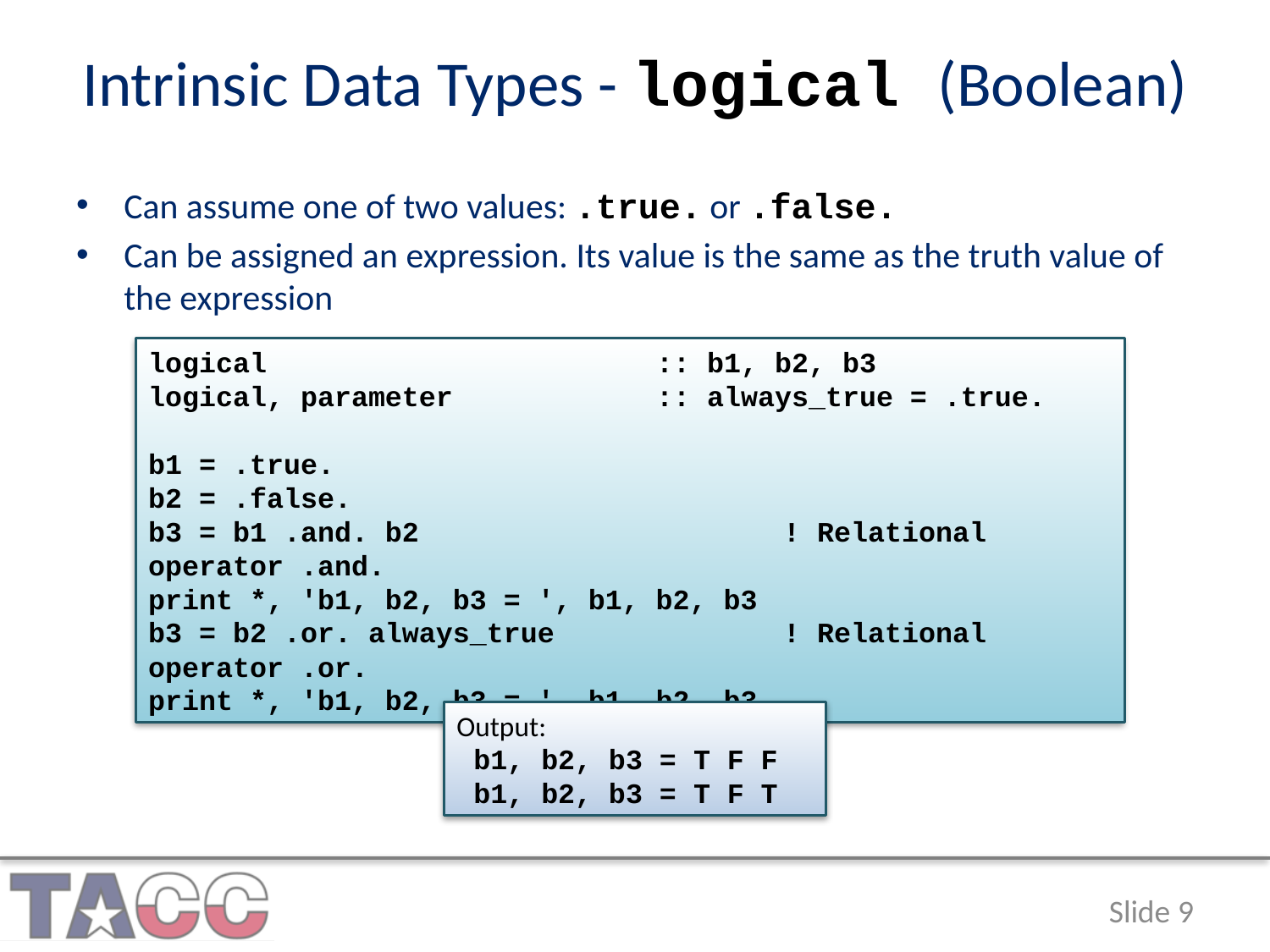

# Intrinsic Data Types - logical (Boolean)
Can assume one of two values: .true. or .false.
Can be assigned an expression. Its value is the same as the truth value of the expression
logical 			:: b1, b2, b3
logical, parameter 		:: always_true = .true.

b1 = .true.
b2 = .false.
b3 = b1 .and. b2 			! Relational operator .and.
print *, 'b1, b2, b3 = ', b1, b2, b3
b3 = b2 .or. always_true		! Relational operator .or.
print *, 'b1, b2, b3 = ', b1, b2, b3
Output:
 b1, b2, b3 = T F F
 b1, b2, b3 = T F T